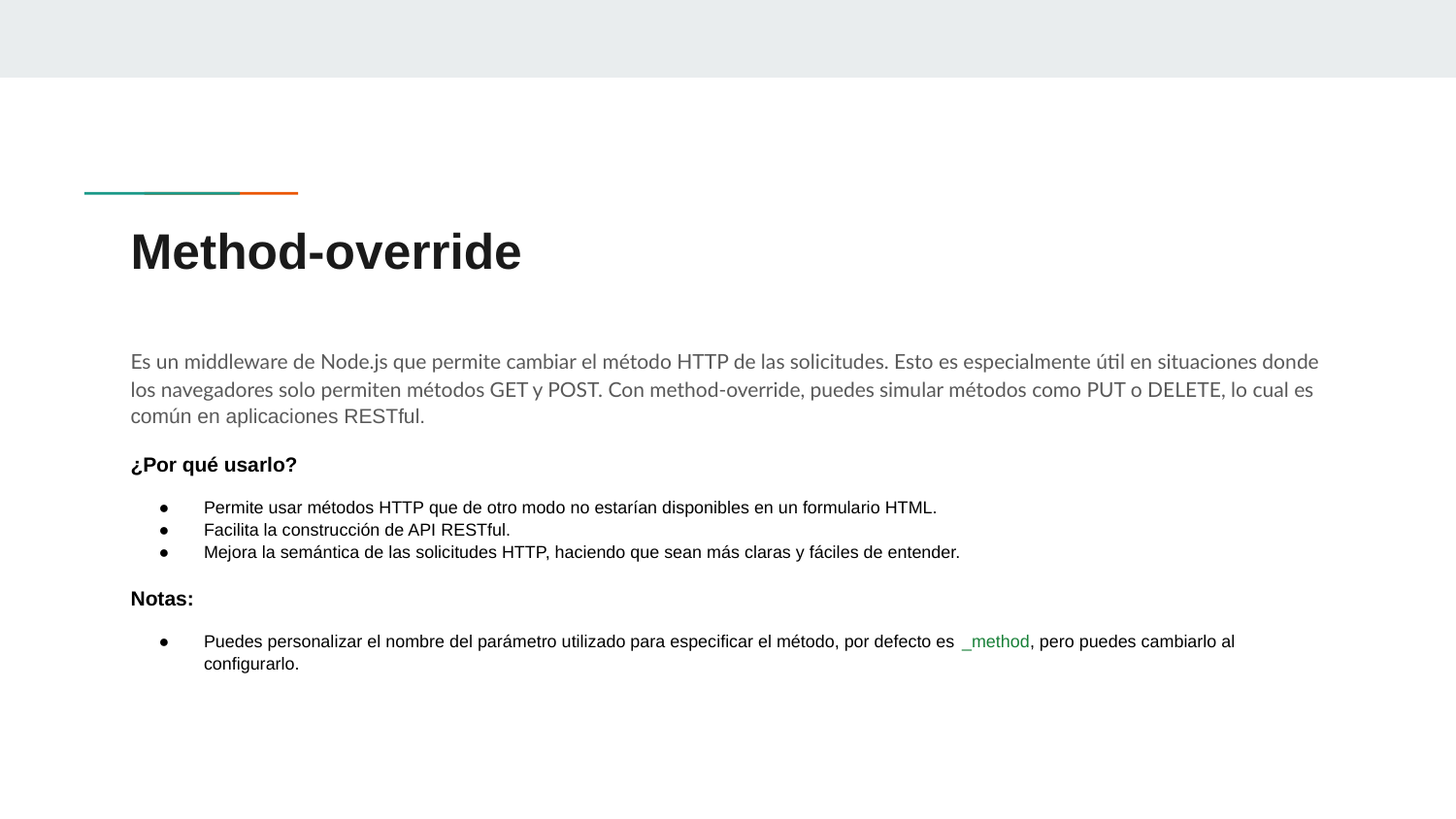

# Method-override
Es un middleware de Node.js que permite cambiar el método HTTP de las solicitudes. Esto es especialmente útil en situaciones donde los navegadores solo permiten métodos GET y POST. Con method-override, puedes simular métodos como PUT o DELETE, lo cual es común en aplicaciones RESTful.
¿Por qué usarlo?
Permite usar métodos HTTP que de otro modo no estarían disponibles en un formulario HTML.
Facilita la construcción de API RESTful.
Mejora la semántica de las solicitudes HTTP, haciendo que sean más claras y fáciles de entender.
Notas:
Puedes personalizar el nombre del parámetro utilizado para especificar el método, por defecto es _method, pero puedes cambiarlo al configurarlo.